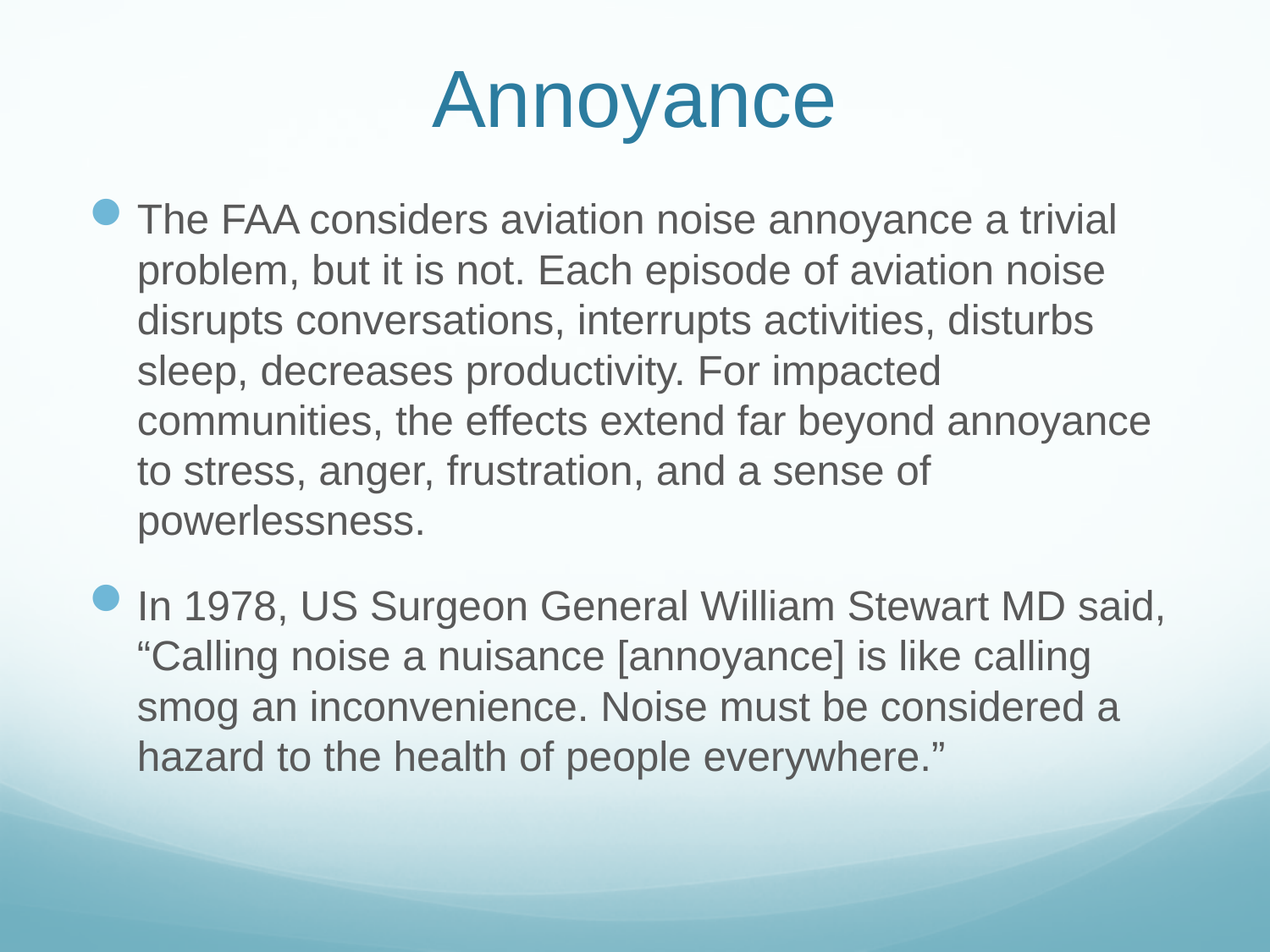

# Annoyance
The FAA considers aviation noise annoyance a trivial problem, but it is not. Each episode of aviation noise disrupts conversations, interrupts activities, disturbs sleep, decreases productivity. For impacted communities, the effects extend far beyond annoyance to stress, anger, frustration, and a sense of powerlessness.
In 1978, US Surgeon General William Stewart MD said, “Calling noise a nuisance [annoyance] is like calling smog an inconvenience. Noise must be considered a hazard to the health of people everywhere.”